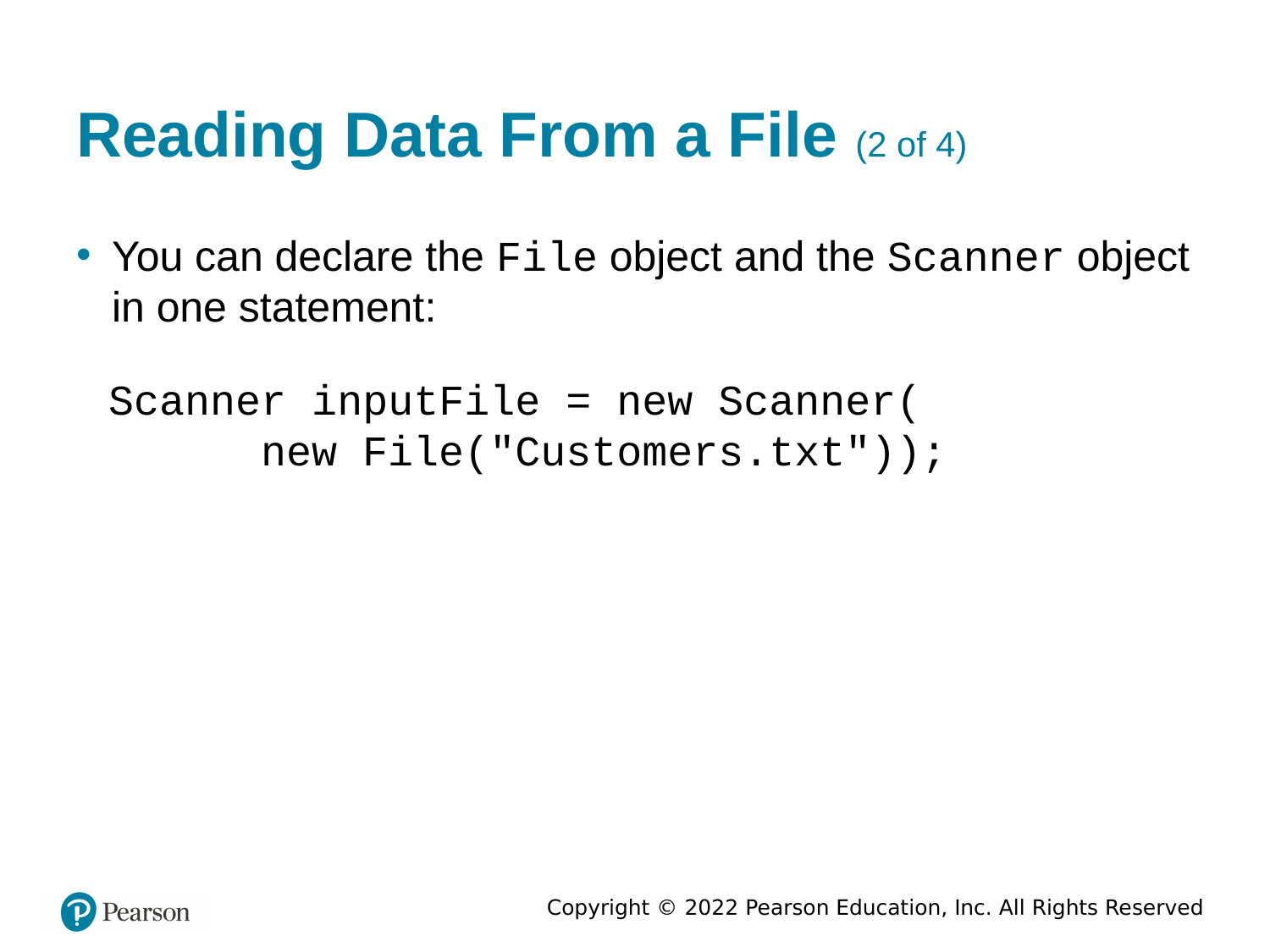

# Reading Data From a File (2 of 4)
You can declare the File object and the Scanner object in one statement:
Scanner inputFile = new Scanner(
      new File("Customers.txt"));